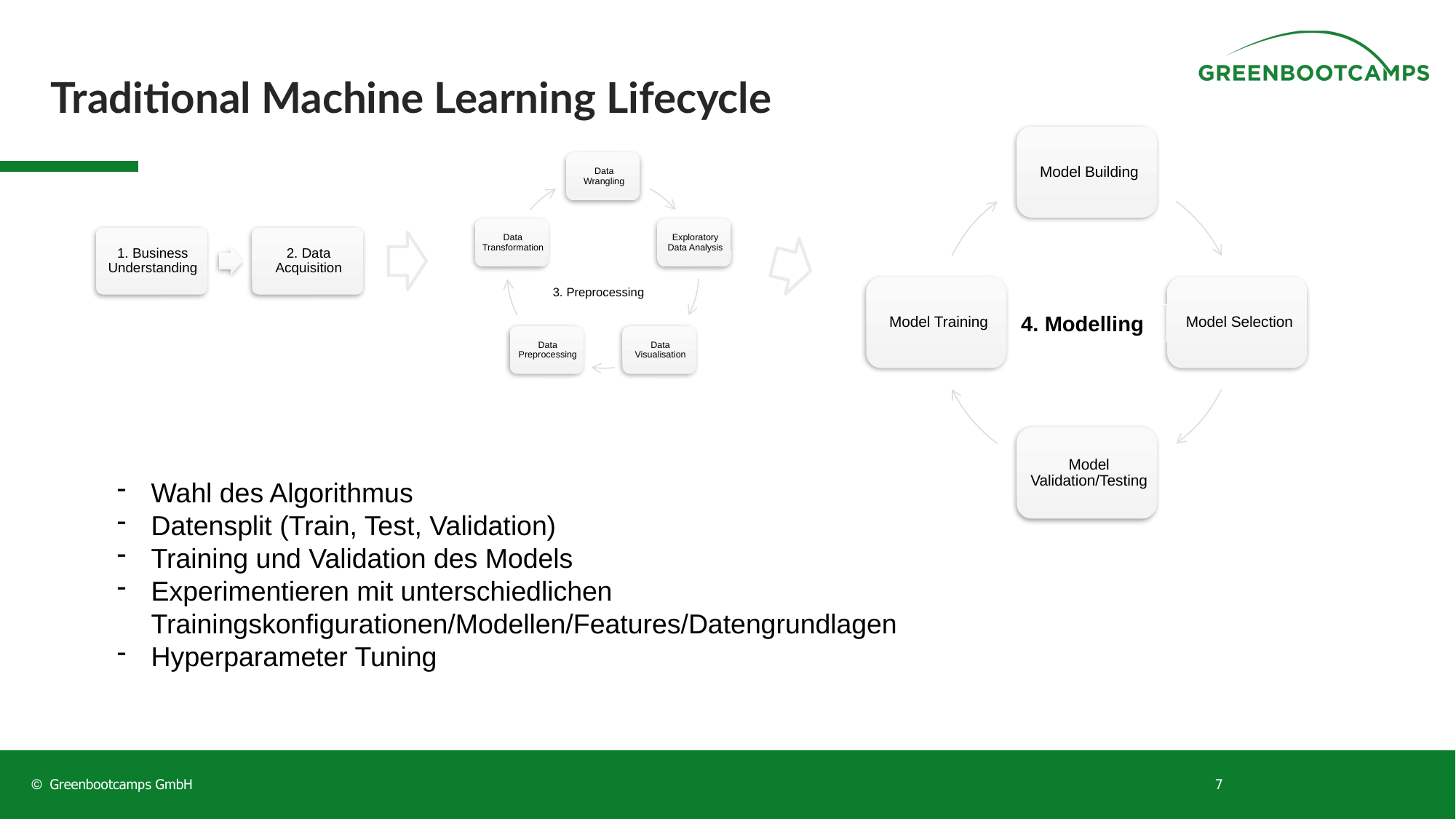

# Traditional Machine Learning Lifecycle
Model Building
Model Selection
Model Validation/Testing
Model Training
Data Wrangling
Exploratory Data Analysis
Data Visualisation
Data Preprocessing
Data Transformation
1. Business Understanding

2. Data Acquisition

3. Preprocessing
4. Modelling
Wahl des Algorithmus
Datensplit (Train, Test, Validation)
Training und Validation des Models
Experimentieren mit unterschiedlichen Trainingskonfigurationen/Modellen/Features/Datengrundlagen
Hyperparameter Tuning